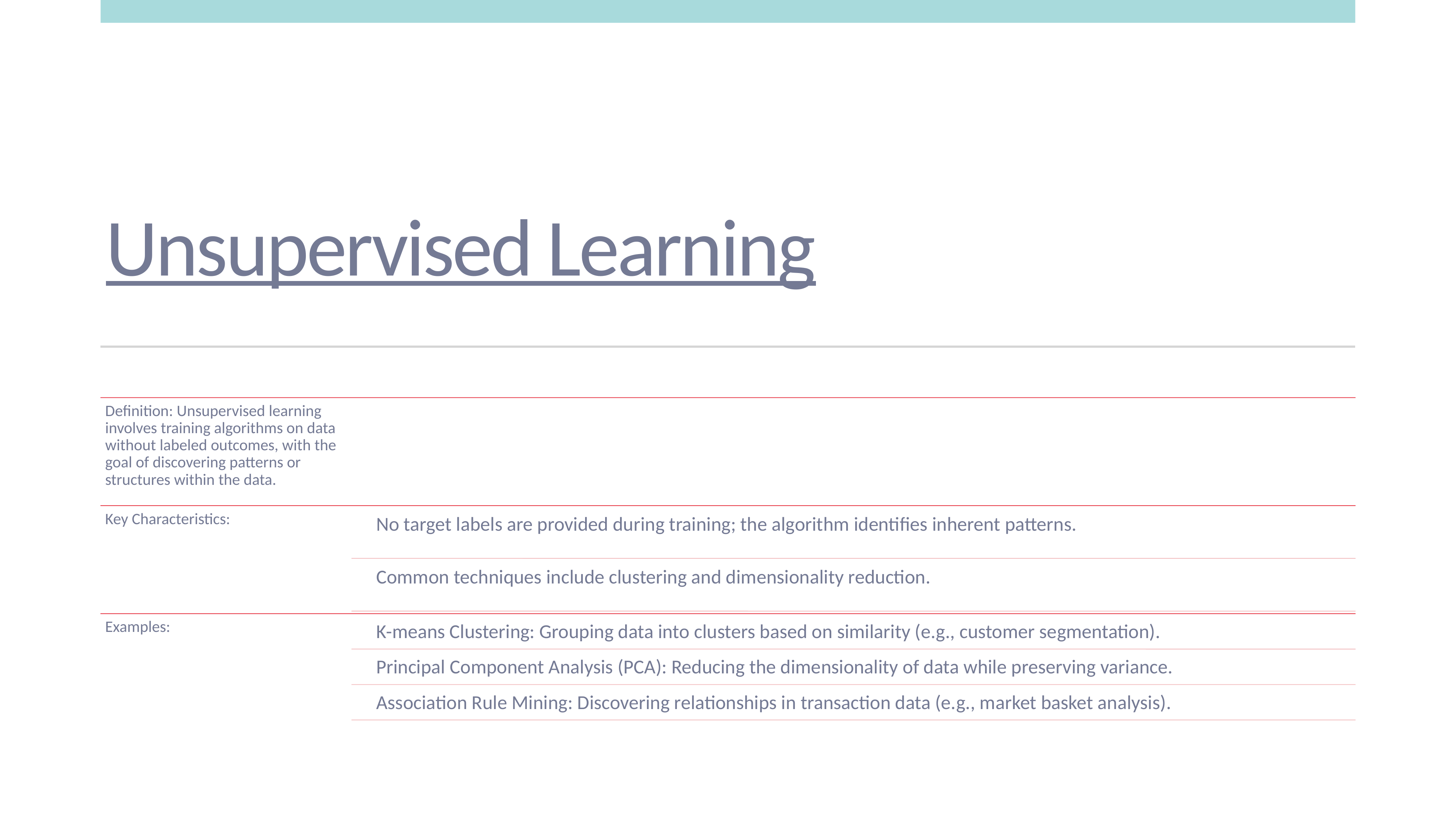

Unsupervised Learning

Definition: Unsupervised learning involves training algorithms on data without labeled outcomes, with the goal of discovering patterns or structures within the data.
Key Characteristics:
No target labels are provided during training; the algorithm identifies inherent patterns.
Common techniques include clustering and dimensionality reduction.
Examples:
K-means Clustering: Grouping data into clusters based on similarity (e.g., customer segmentation).
Principal Component Analysis (PCA): Reducing the dimensionality of data while preserving variance.
Association Rule Mining: Discovering relationships in transaction data (e.g., market basket analysis).